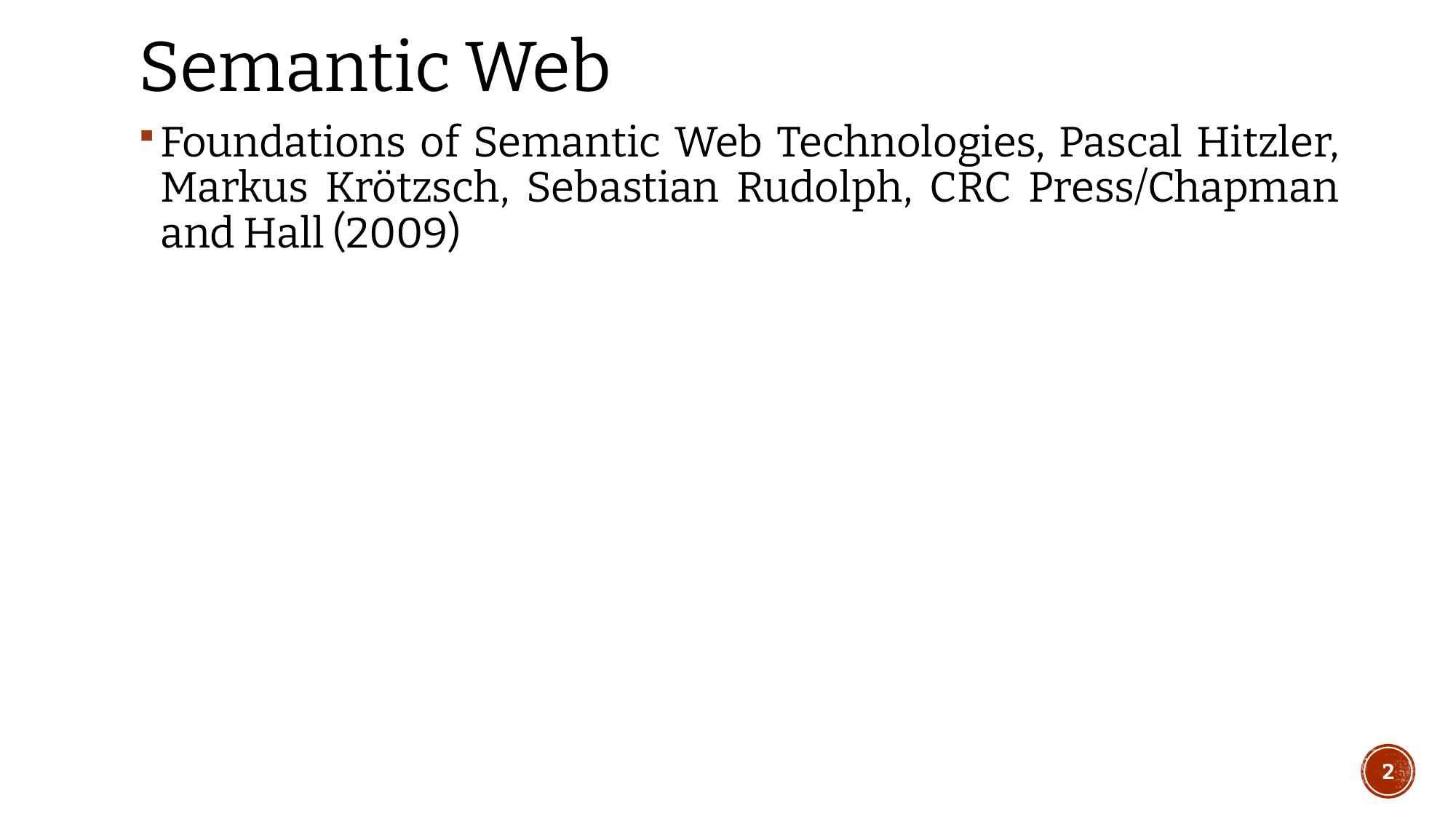

# Semantic Web
Foundations of Semantic Web Technologies, Pascal Hitzler, Markus Krötzsch, Sebastian Rudolph, CRC Press/Chapman and Hall (2009)
2